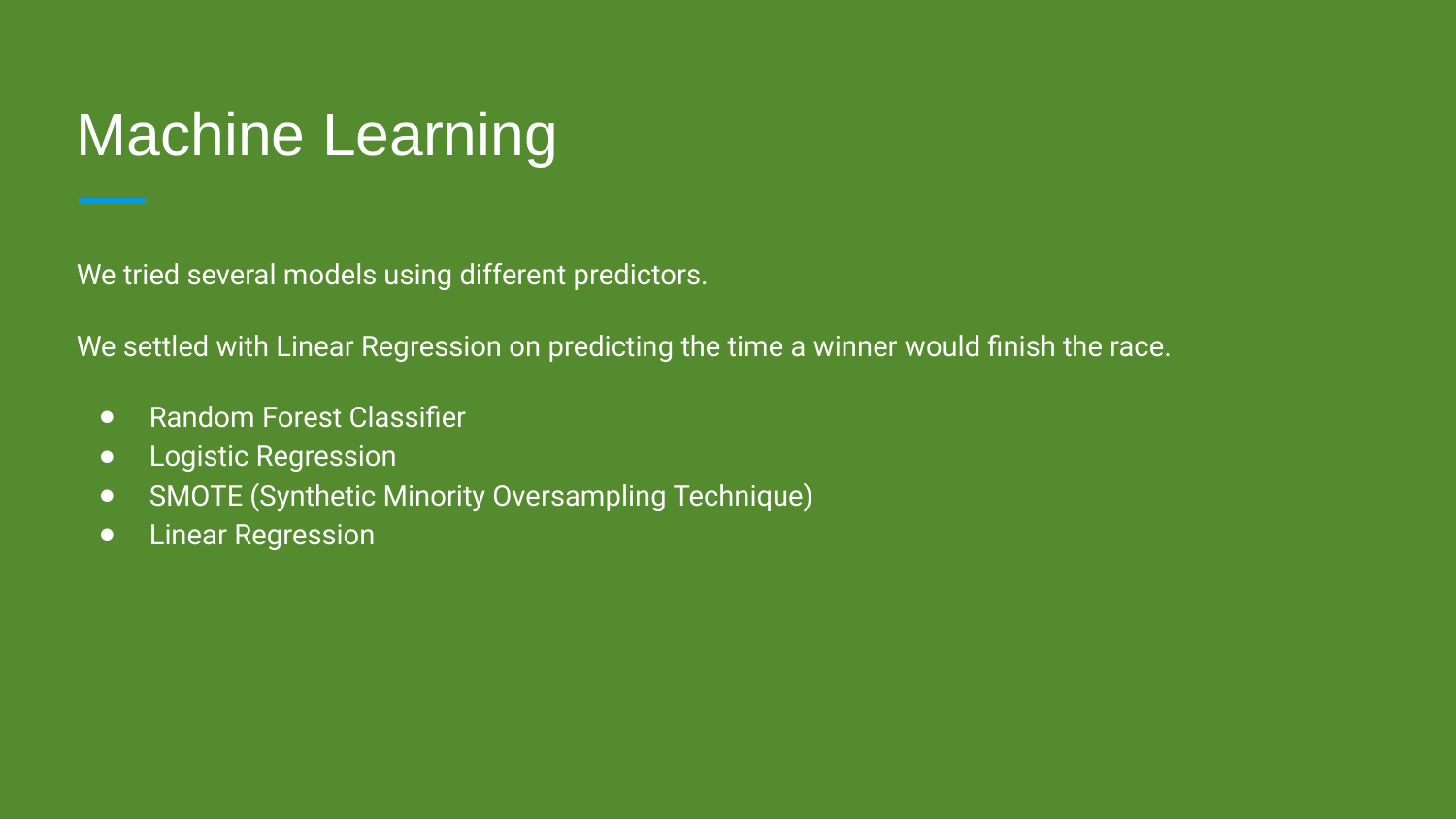

# Machine Learning
We tried several models using different predictors.
We settled with Linear Regression on predicting the time a winner would finish the race.
Random Forest Classifier
Logistic Regression
SMOTE (Synthetic Minority Oversampling Technique)
Linear Regression